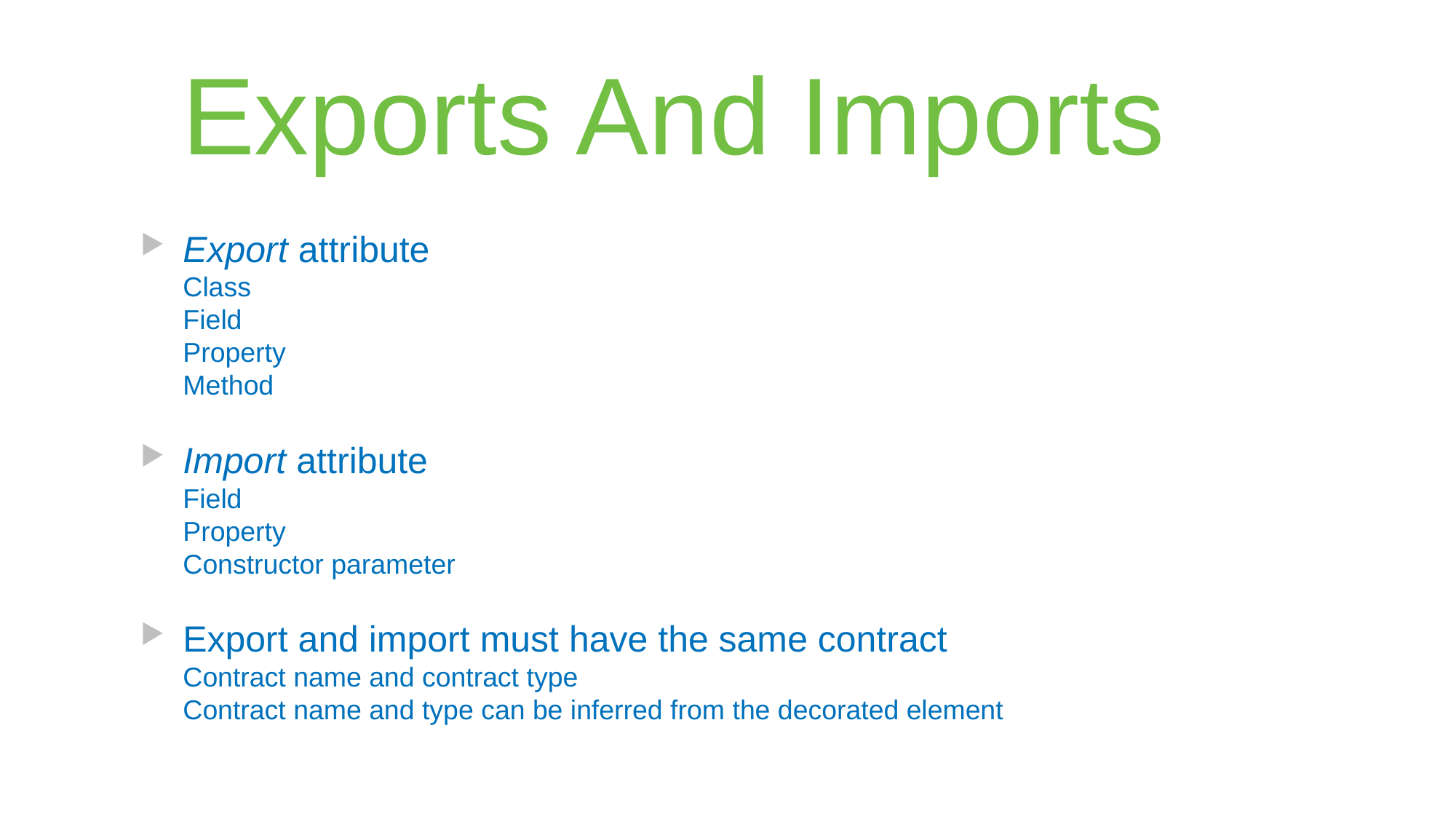

# Exports And Imports
Export attribute
Class
Field
Property
Method
Import attribute
Field
Property
Constructor parameter
Export and import must have the same contract
Contract name and contract type
Contract name and type can be inferred from the decorated element